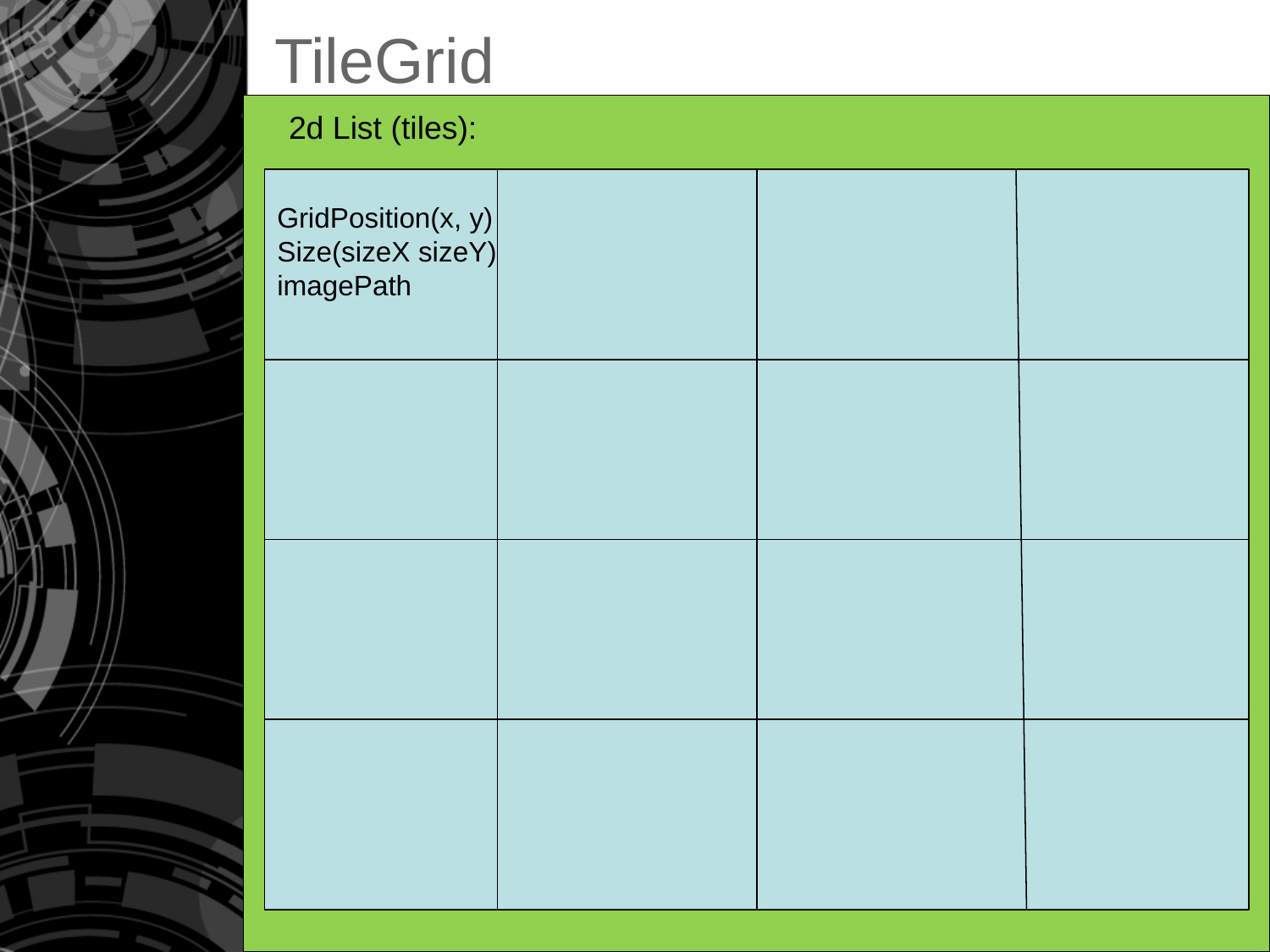

# TileGrid

2d List (tiles):

GridPosition(x, y)
Size(sizeX sizeY)
imagePath